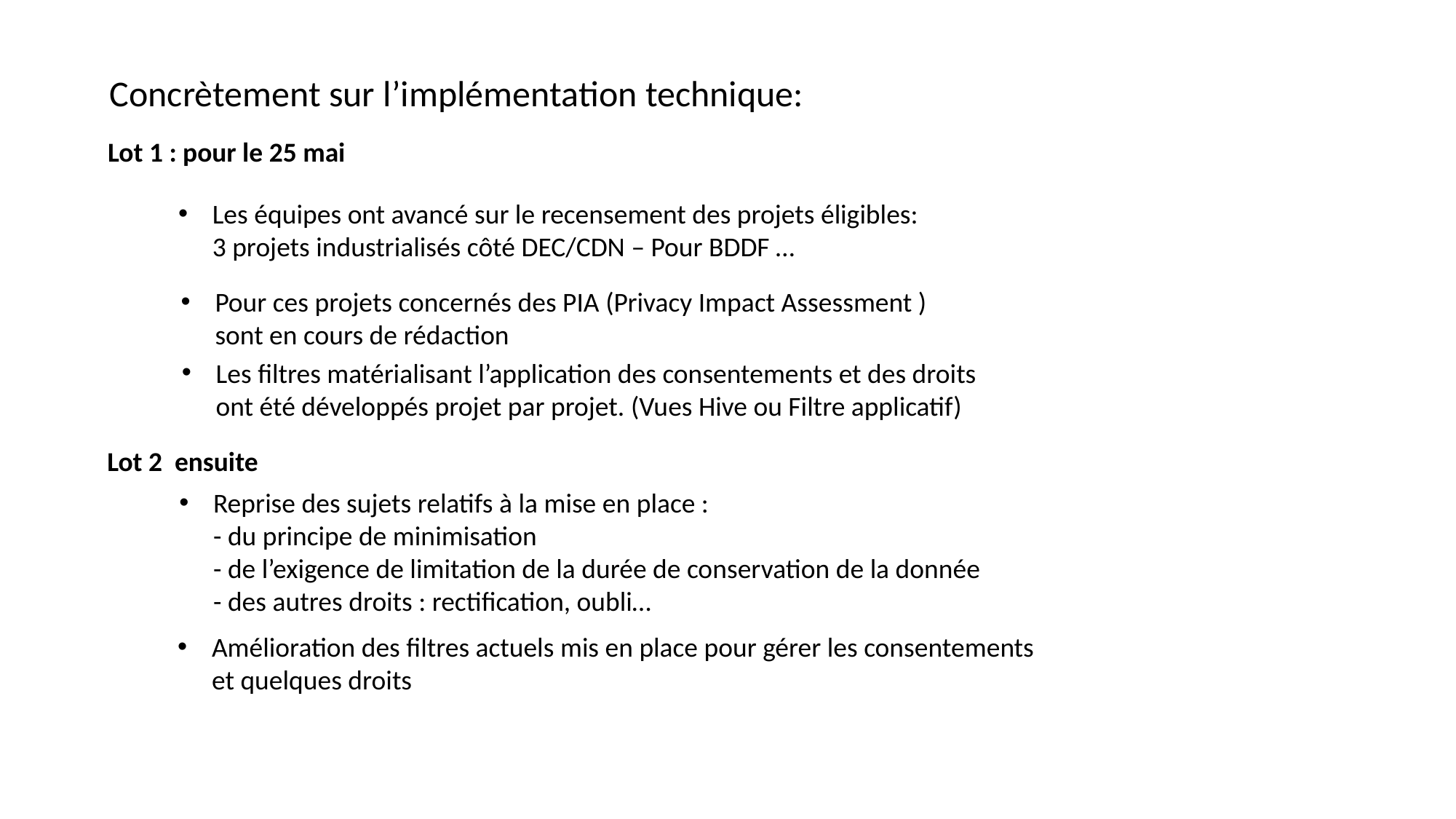

Concrètement sur l’implémentation technique:
Lot 1 : pour le 25 mai
Les équipes ont avancé sur le recensement des projets éligibles:
3 projets industrialisés côté DEC/CDN – Pour BDDF …
Pour ces projets concernés des PIA (Privacy Impact Assessment )
sont en cours de rédaction
Les filtres matérialisant l’application des consentements et des droits
ont été développés projet par projet. (Vues Hive ou Filtre applicatif)
Lot 2  ensuite
Reprise des sujets relatifs à la mise en place :
- du principe de minimisation
- de l’exigence de limitation de la durée de conservation de la donnée
- des autres droits : rectification, oubli…
Amélioration des filtres actuels mis en place pour gérer les consentements
et quelques droits